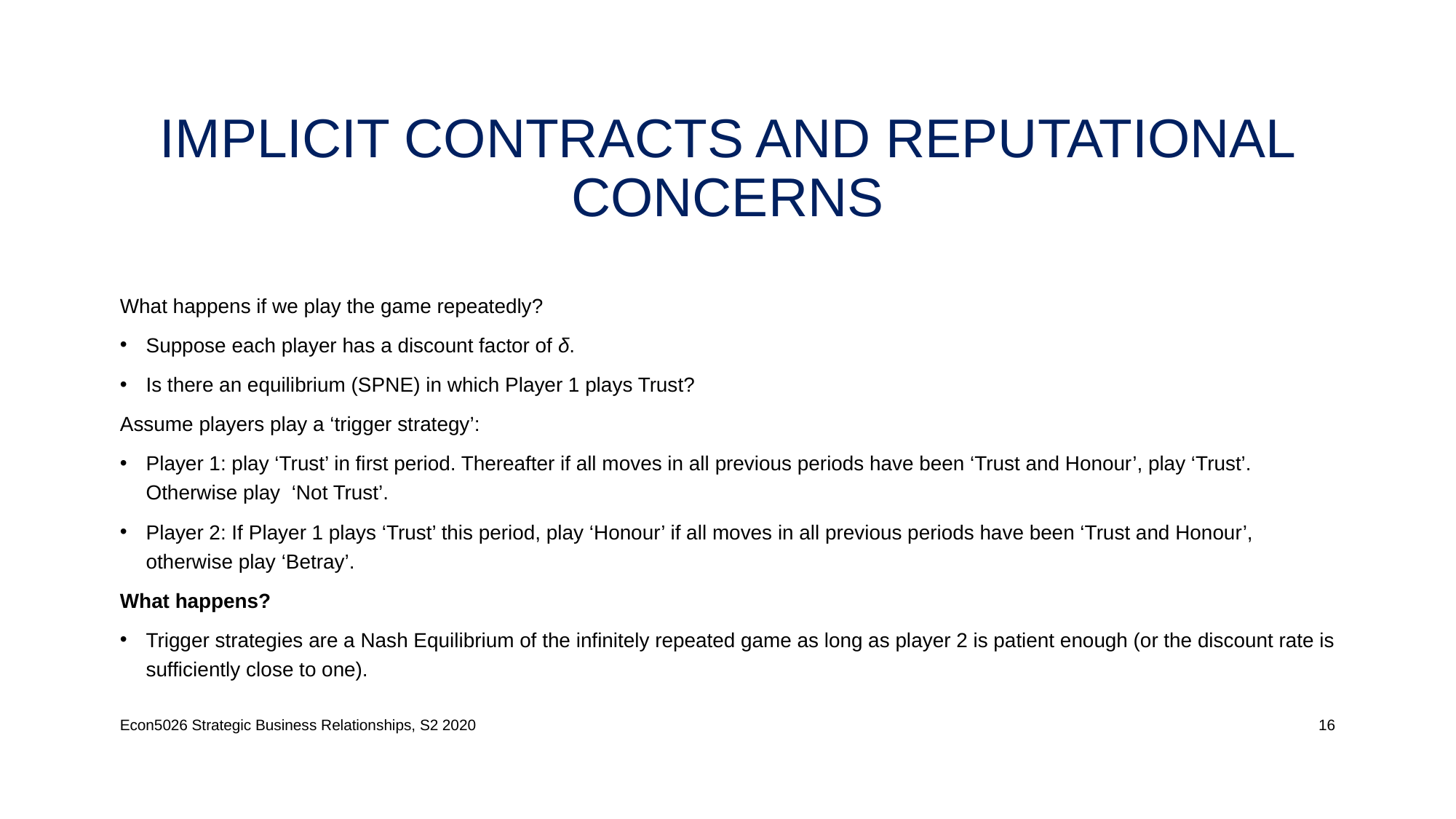

# Implicit Contracts and Reputational Concerns
What happens if we play the game repeatedly?
Suppose each player has a discount factor of δ.
Is there an equilibrium (SPNE) in which Player 1 plays Trust?
Assume players play a ‘trigger strategy’:
Player 1: play ‘Trust’ in first period. Thereafter if all moves in all previous periods have been ‘Trust and Honour’, play ‘Trust’. Otherwise play  ‘Not Trust’.
Player 2: If Player 1 plays ‘Trust’ this period, play ‘Honour’ if all moves in all previous periods have been ‘Trust and Honour’, otherwise play ‘Betray’.
What happens?
Trigger strategies are a Nash Equilibrium of the infinitely repeated game as long as player 2 is patient enough (or the discount rate is sufficiently close to one).
Econ5026 Strategic Business Relationships, S2 2020
16